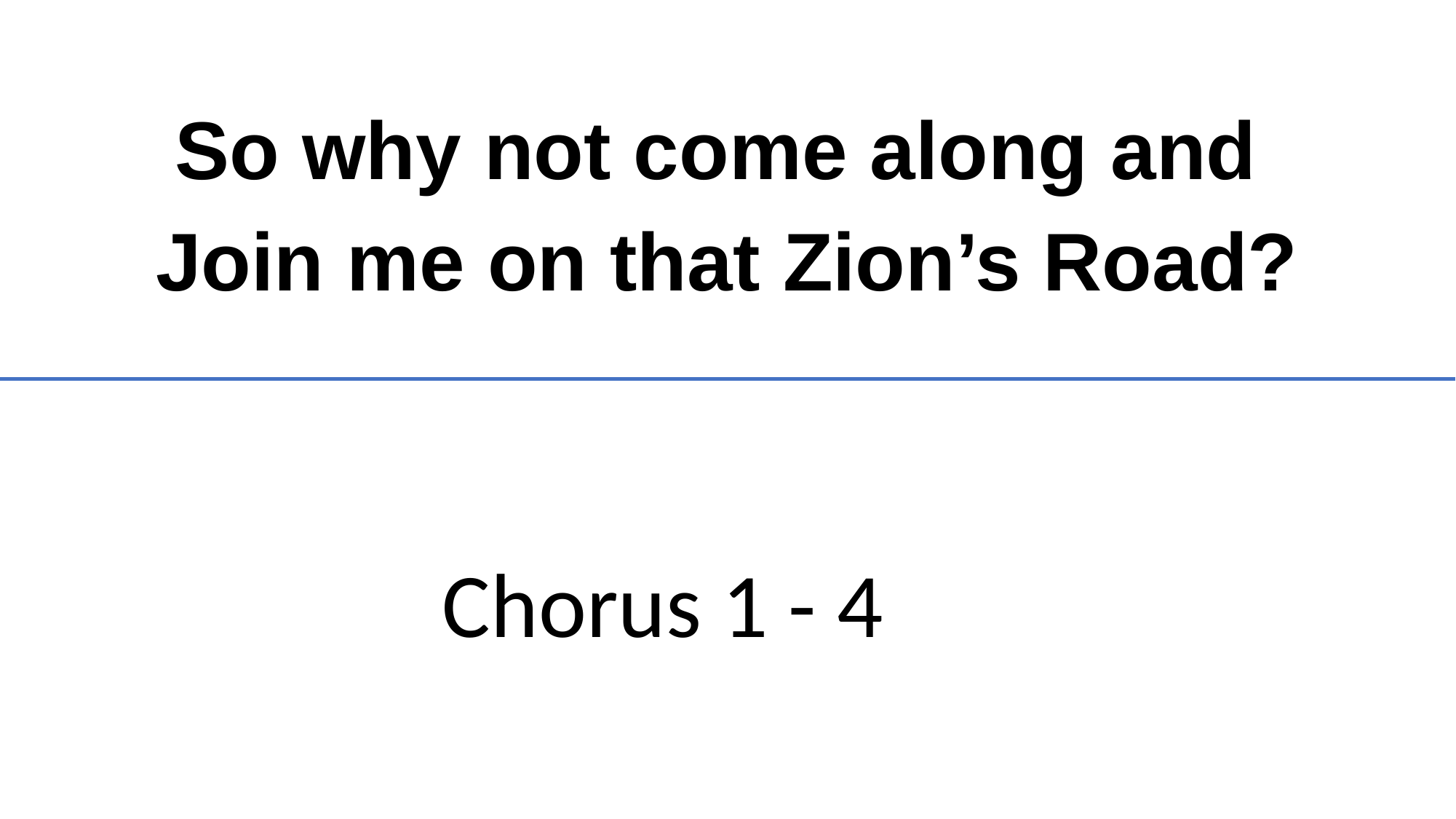

So why not come along and
Join me on that Zion’s Road?
Chorus 1 - 4